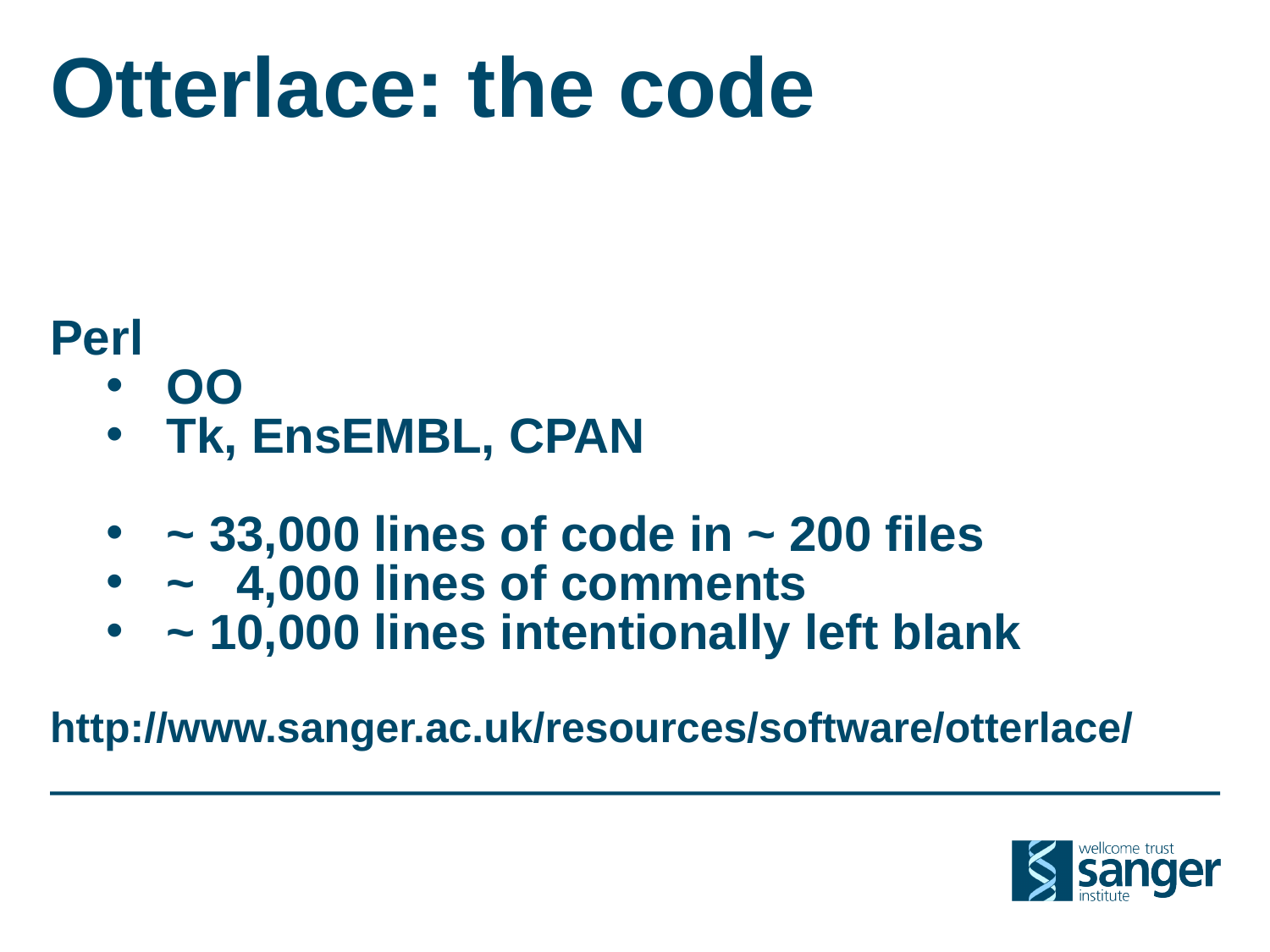

# Otterlace: the code
Perl
OO
Tk, EnsEMBL, CPAN

~ 33,000 lines of code in ~ 200 files
~   4,000 lines of comments
~ 10,000 lines intentionally left blank

http://www.sanger.ac.uk/resources/software/otterlace/